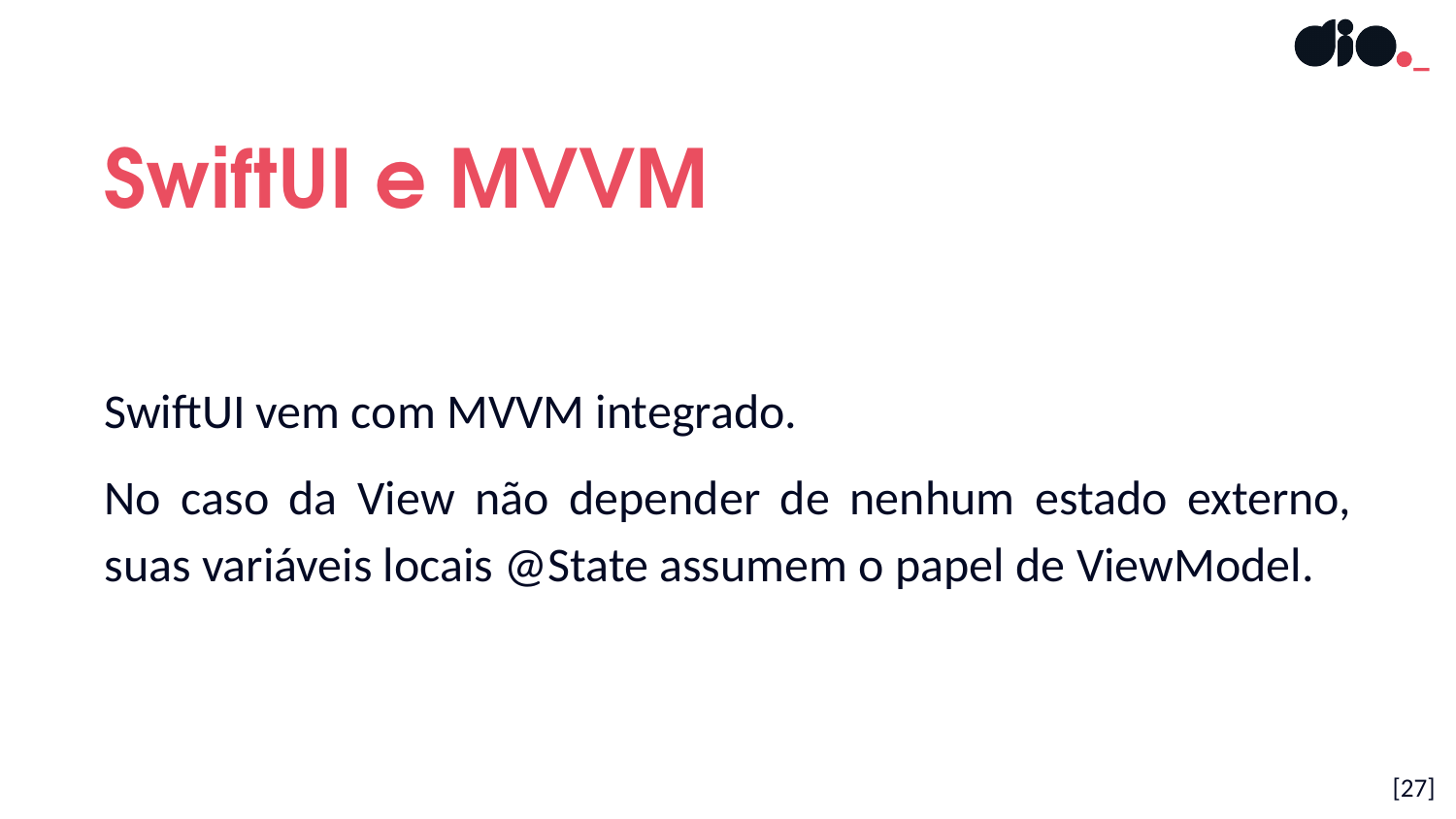

SwiftUI e MVVM
SwiftUI vem com MVVM integrado.
No caso da View não depender de nenhum estado externo, suas variáveis locais @State assumem o papel de ViewModel.
[27]